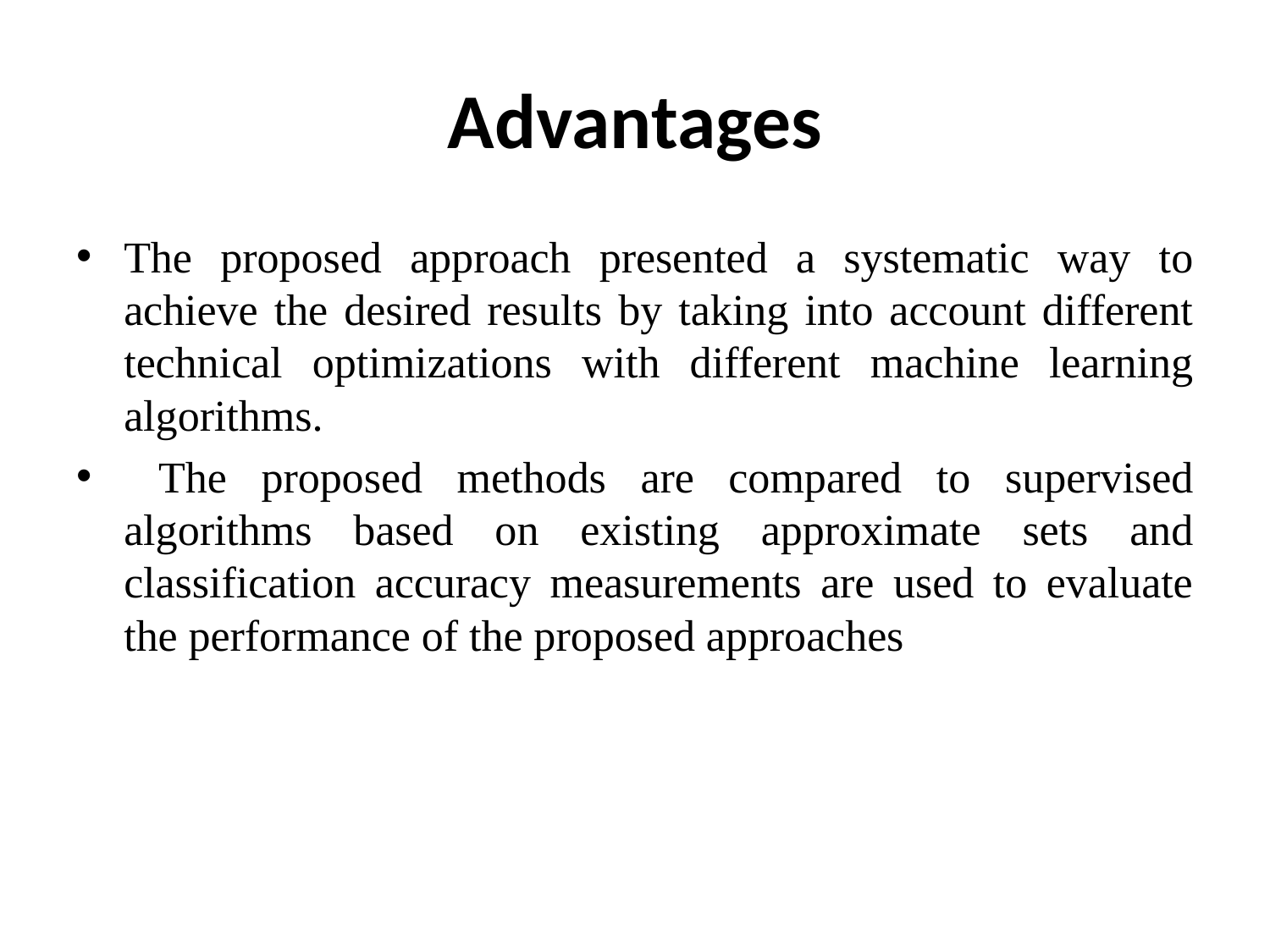

# Advantages
The proposed approach presented a systematic way to achieve the desired results by taking into account different technical optimizations with different machine learning algorithms.
 The proposed methods are compared to supervised algorithms based on existing approximate sets and classification accuracy measurements are used to evaluate the performance of the proposed approaches